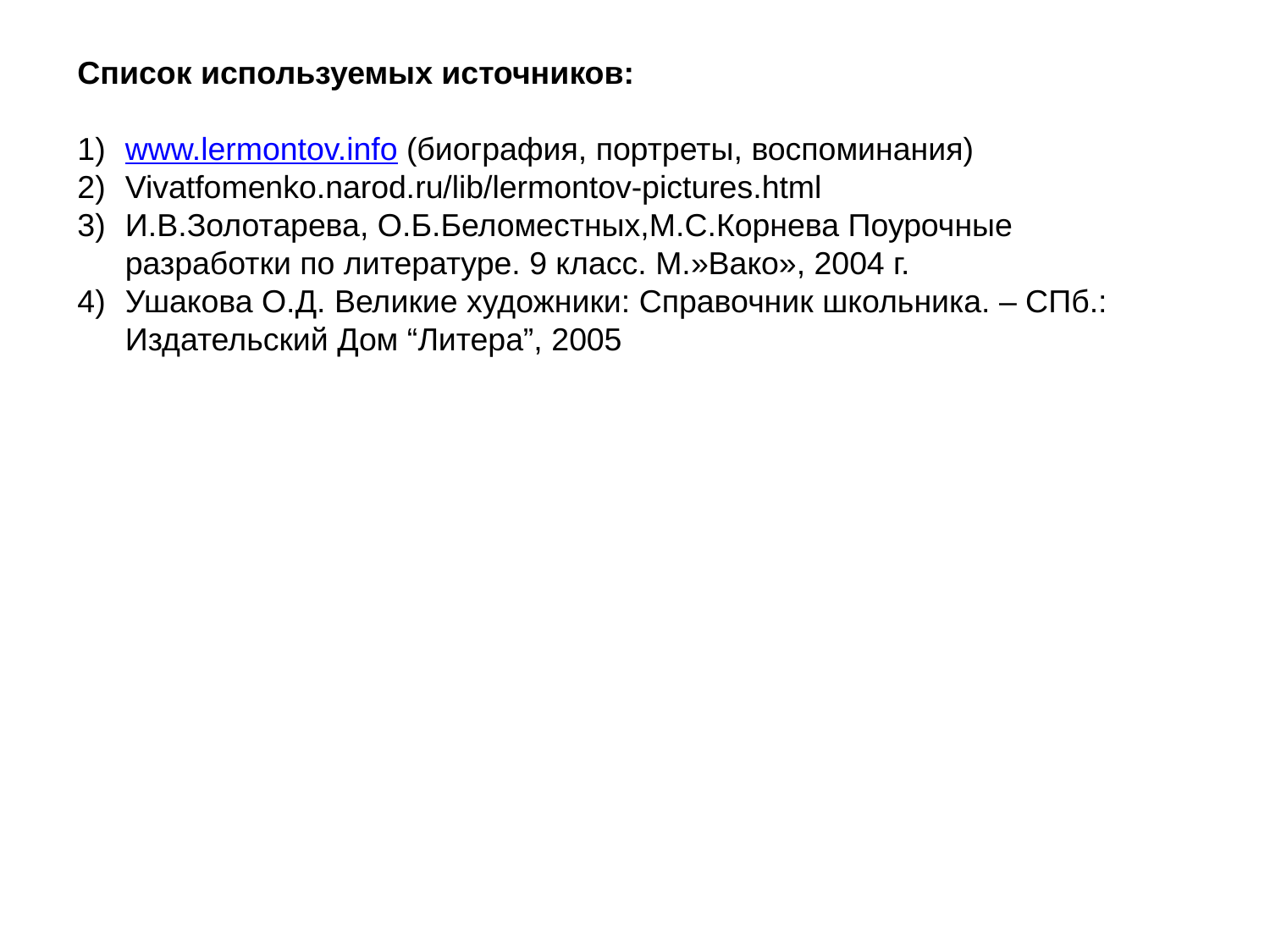

Список используемых источников:

www.lermontov.info (биография, портреты, воспоминания)
Vivatfomenko.narod.ru/lib/lermontov-pictures.html
И.В.Золотарева, О.Б.Беломестных,М.С.Корнева Поурочные разработки по литературе. 9 класс. М.»Вако», 2004 г.
Ушакова О.Д. Великие художники: Справочник школьника. – СПб.: Издательский Дом “Литера”, 2005